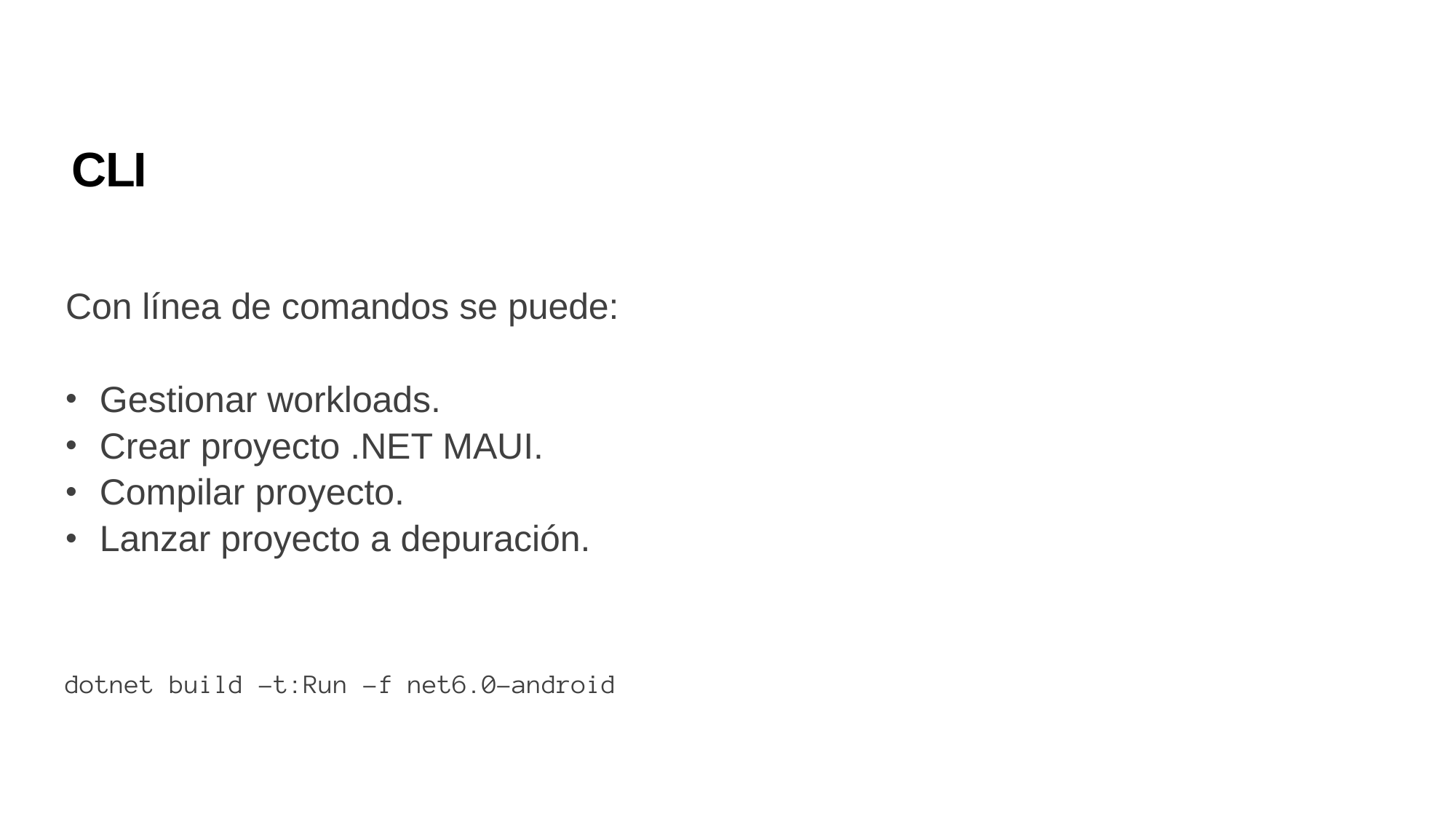

# CLI
Con línea de comandos se puede:

Gestionar workloads.
Crear proyecto .NET MAUI.
Compilar proyecto.
Lanzar proyecto a depuración.
dotnet build -t:Run -f net6.0-android